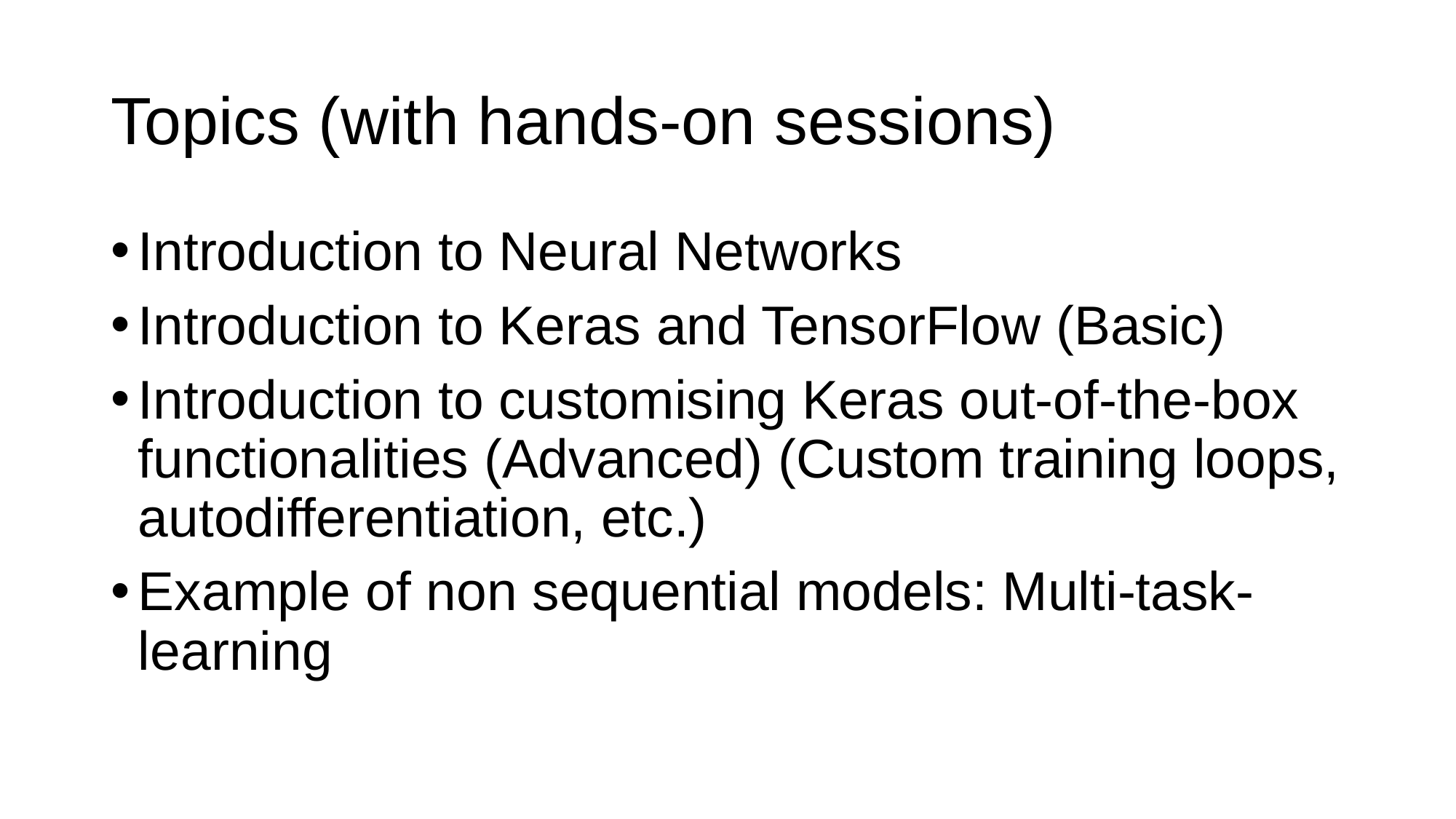

# Topics (with hands-on sessions)
Introduction to Neural Networks
Introduction to Keras and TensorFlow (Basic)
Introduction to customising Keras out-of-the-box functionalities (Advanced) (Custom training loops, autodifferentiation, etc.)
Example of non sequential models: Multi-task-learning